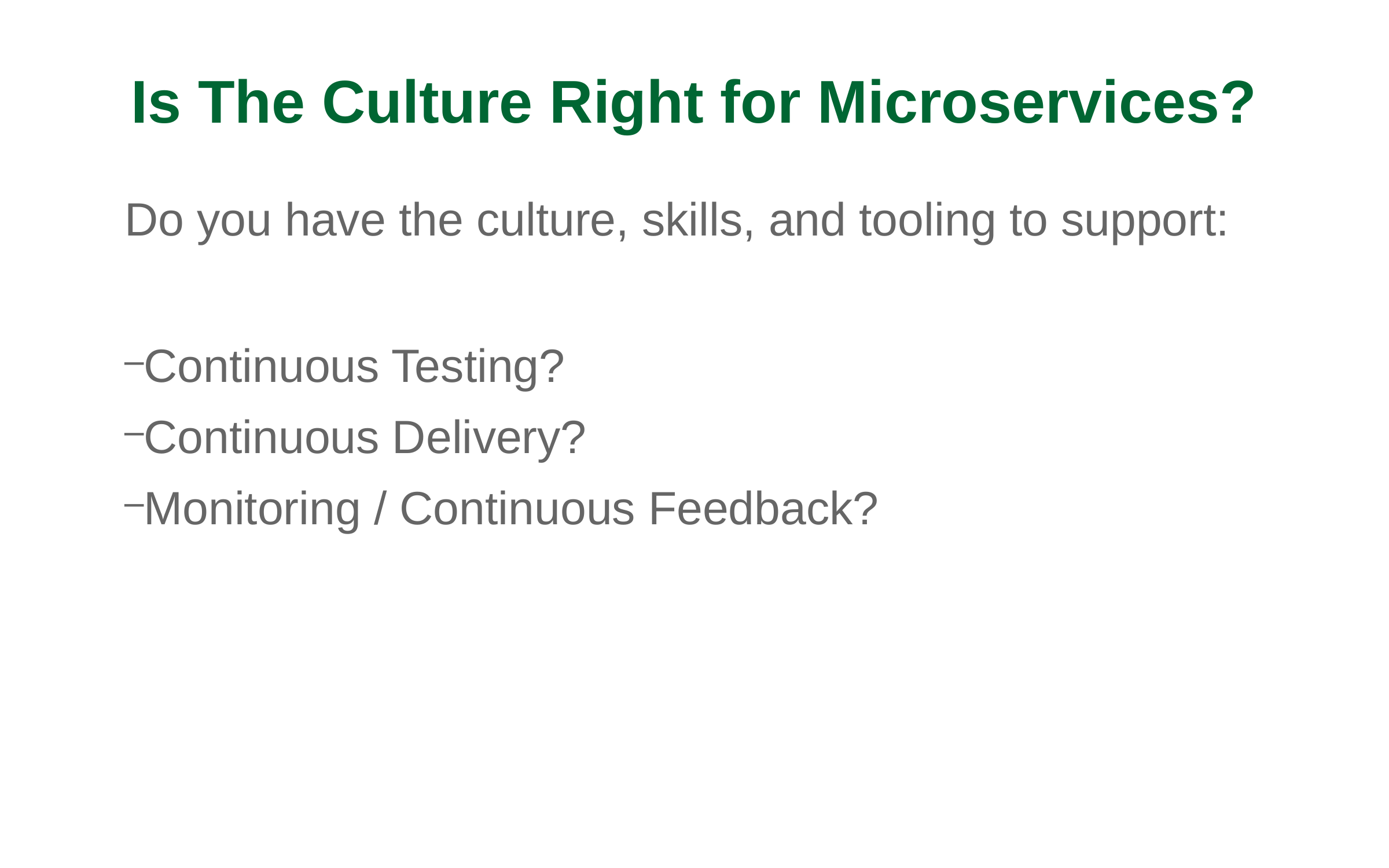

Is The Culture Right for Microservices?
Do you have the culture, skills, and tooling to support:

Continuous Testing?
Continuous Delivery?
Monitoring / Continuous Feedback?